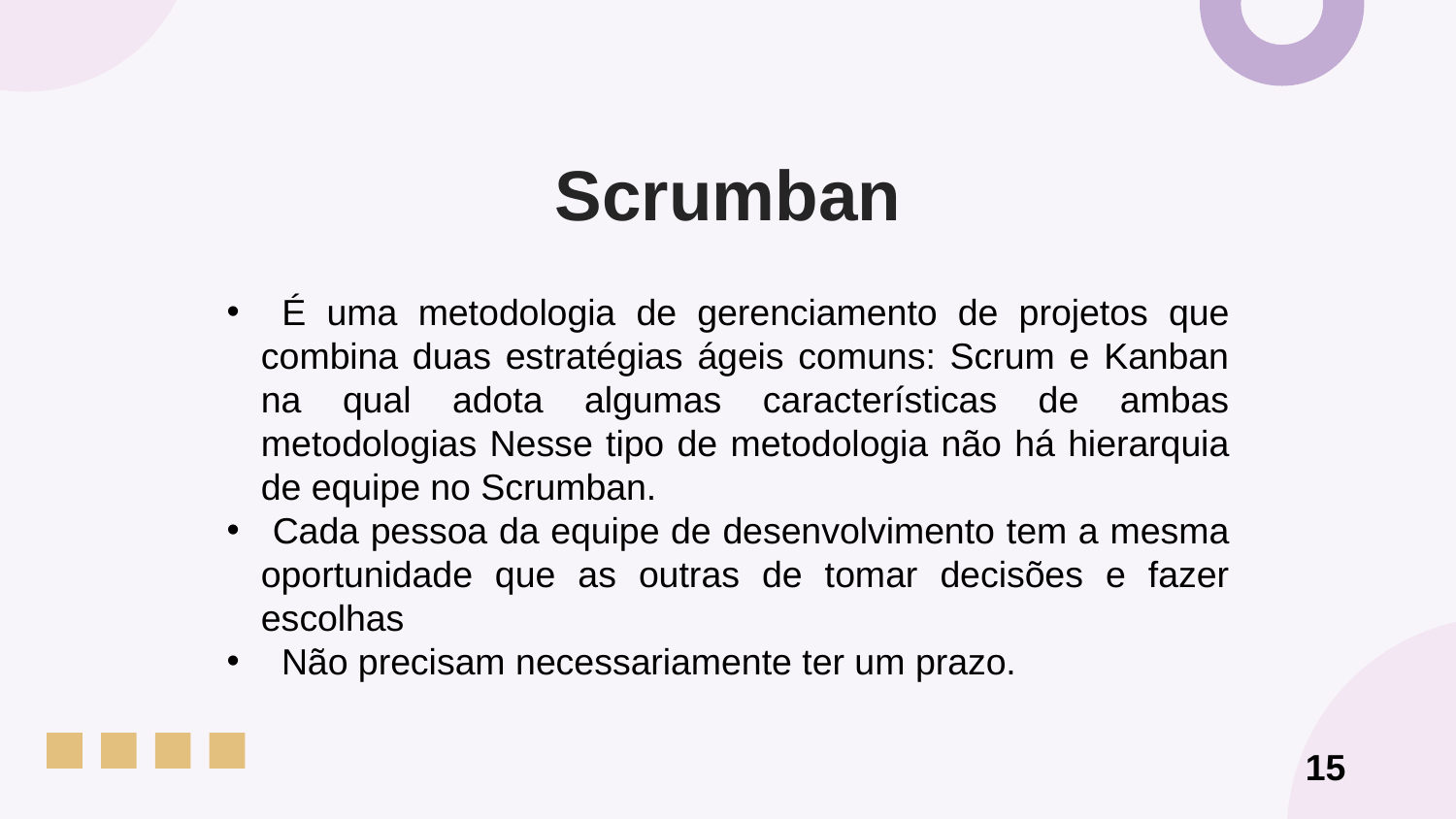

# Scrumban
 É uma metodologia de gerenciamento de projetos que combina duas estratégias ágeis comuns: Scrum e Kanban na qual adota algumas características de ambas metodologias Nesse tipo de metodologia não há hierarquia de equipe no Scrumban.
 Cada pessoa da equipe de desenvolvimento tem a mesma oportunidade que as outras de tomar decisões e fazer escolhas
  Não precisam necessariamente ter um prazo.
15